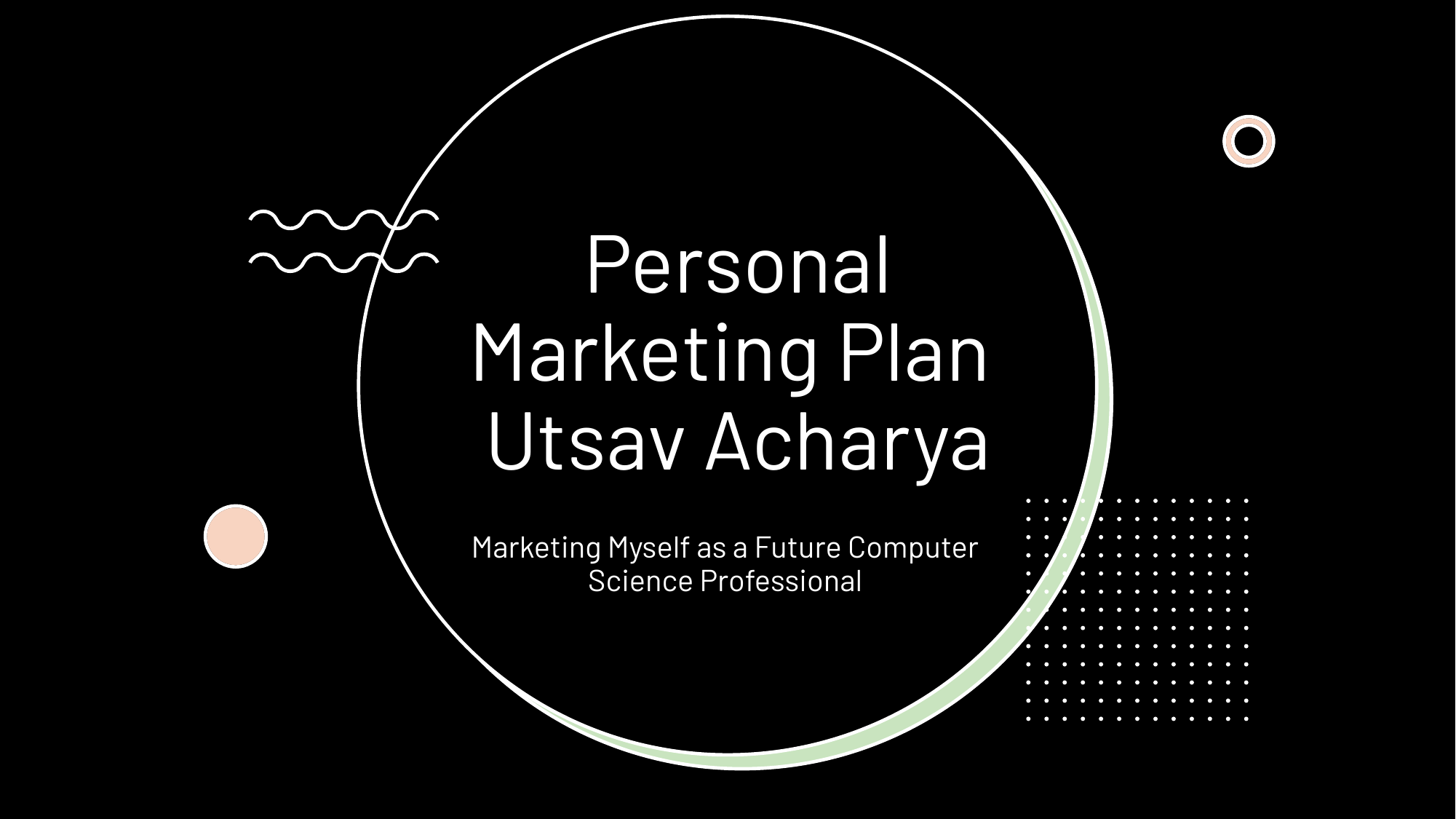

# Personal Marketing Plan  Utsav Acharya

Marketing Myself as a Future Computer Science Professional